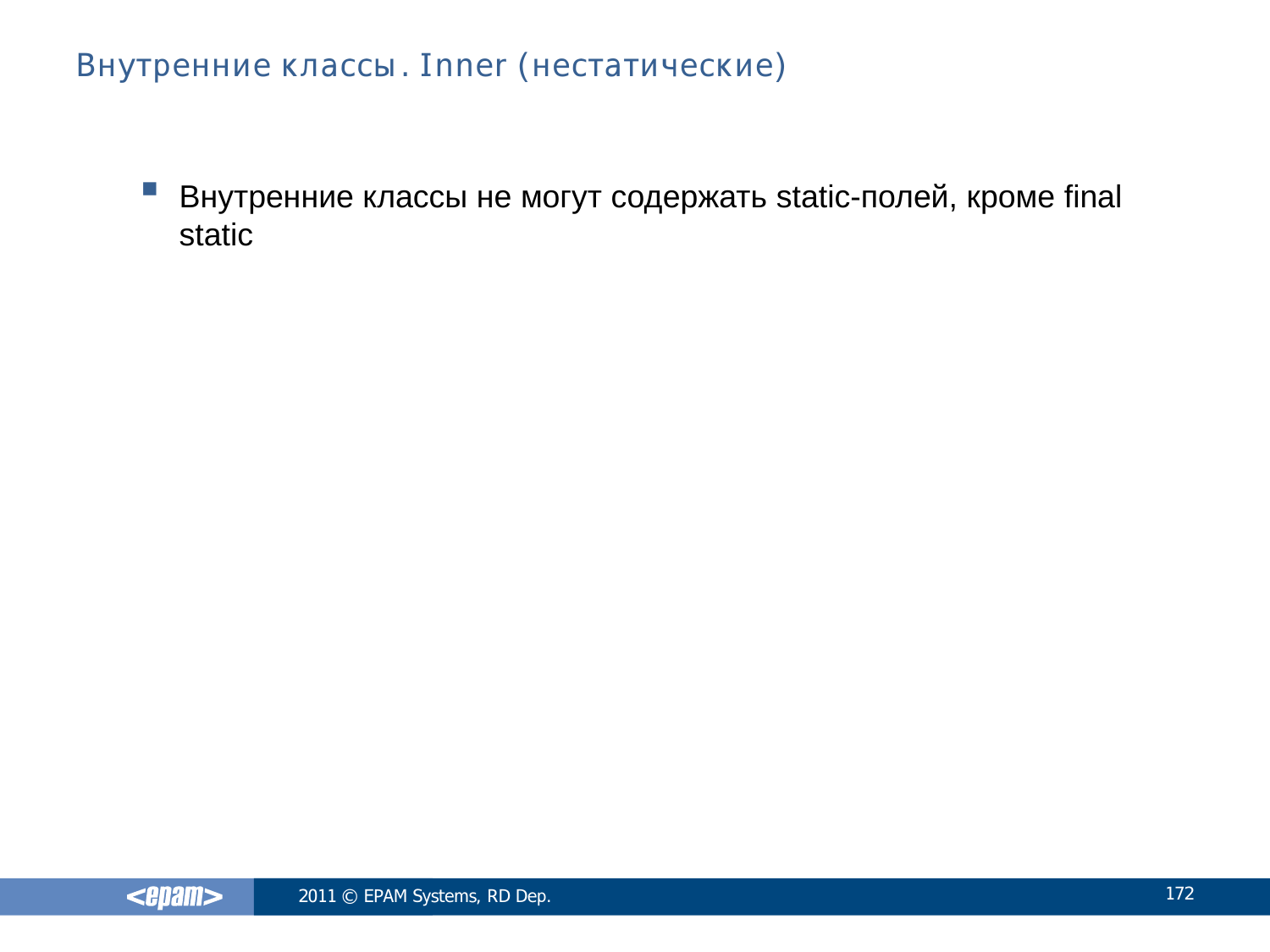

# Внутренние классы. Inner (нестатические)
Внутренние классы не могут содержать static-полей, кроме final static

172
2011 © EPAM Systems, RD Dep.